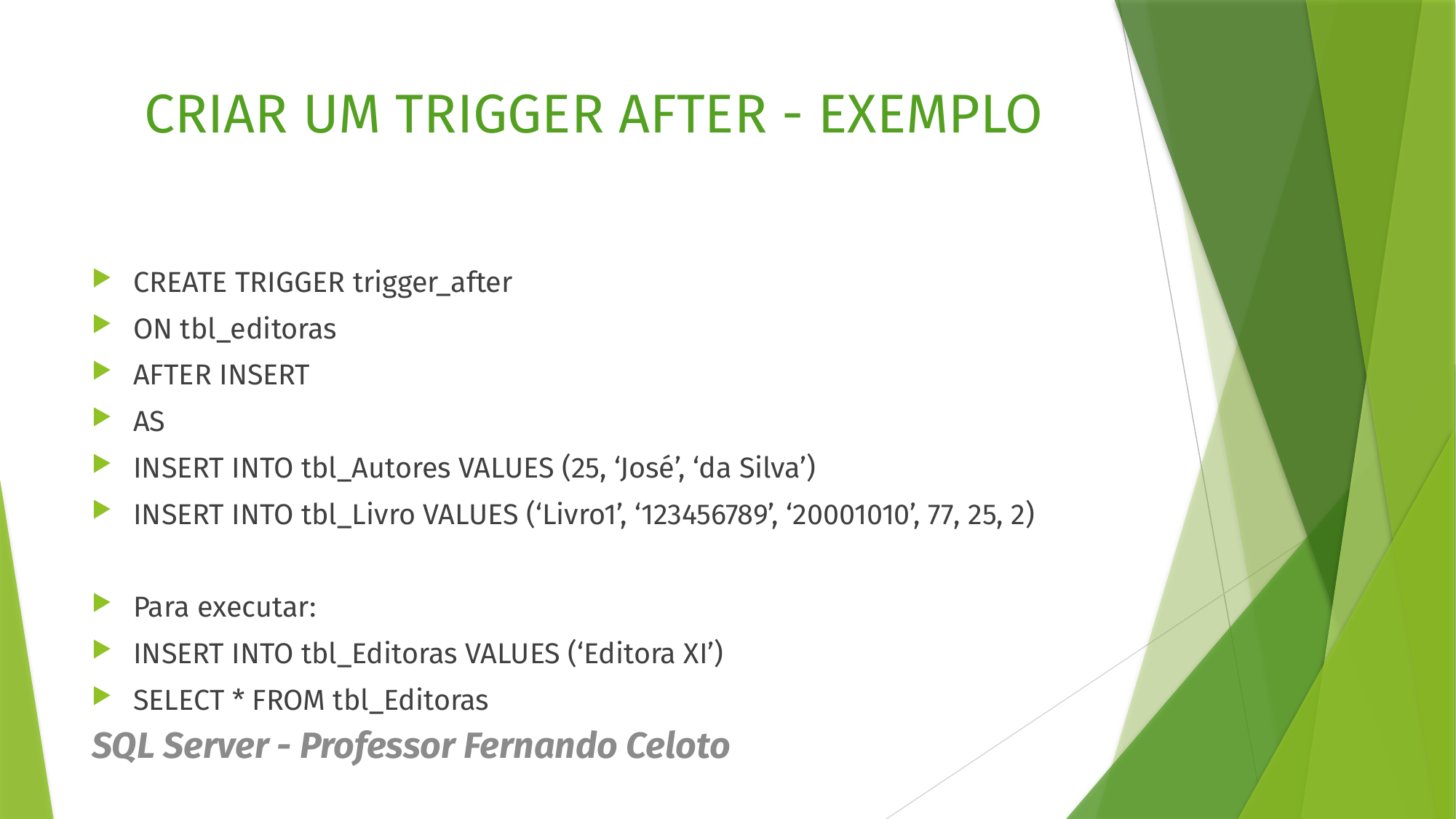

# CRIAR UM TRIGGER AFTER - EXEMPLO
CREATE TRIGGER trigger_after
ON tbl_editoras
AFTER INSERT
AS
INSERT INTO tbl_Autores VALUES (25, ‘José’, ‘da Silva’)
INSERT INTO tbl_Livro VALUES (‘Livro1’, ‘123456789’, ‘20001010’, 77, 25, 2)

Para executar:
INSERT INTO tbl_Editoras VALUES (‘Editora XI’)
SELECT * FROM tbl_Editoras

SQL Server - Professor Fernando Celoto